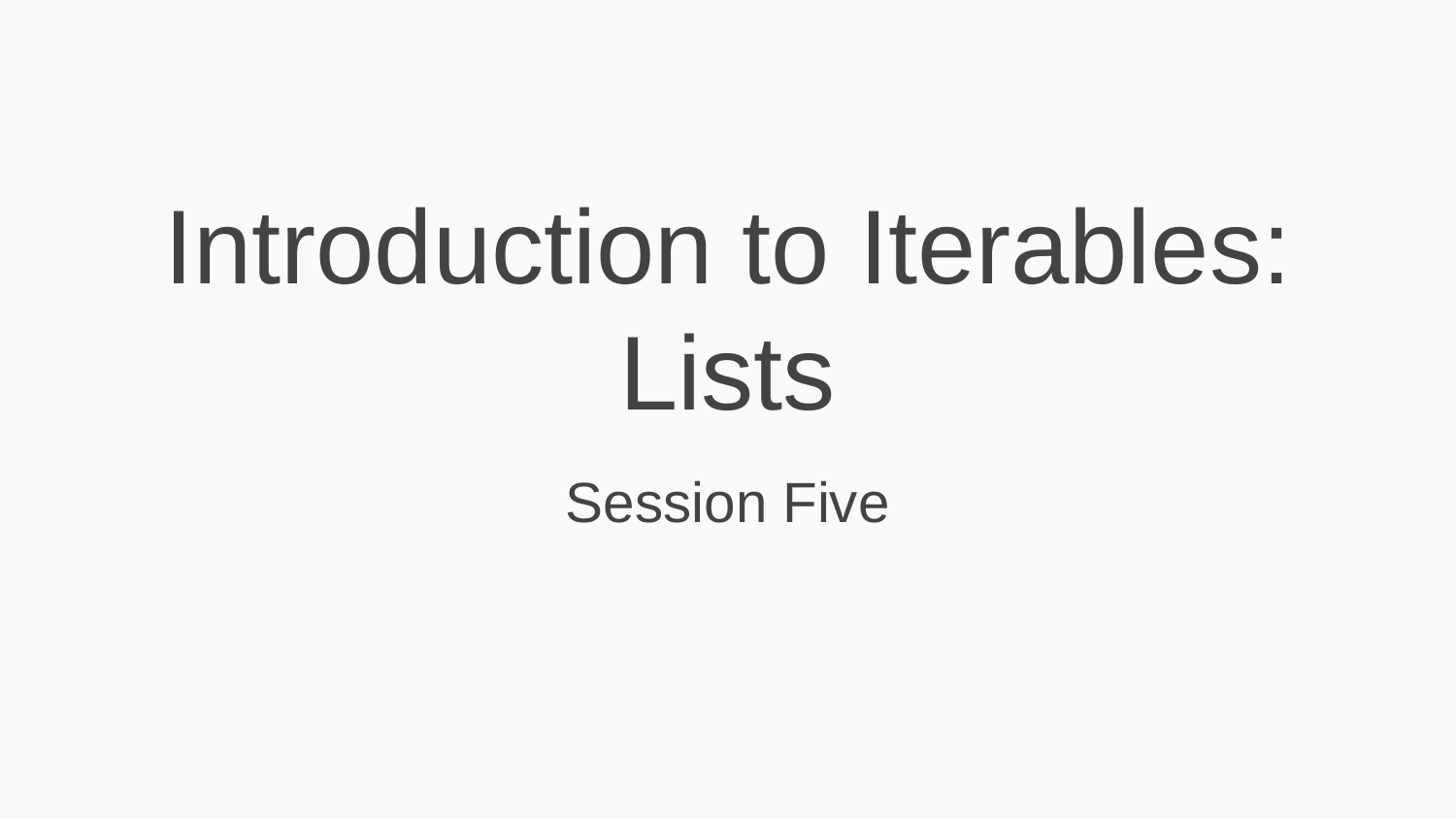

# Introduction to Iterables: Lists
Session Five